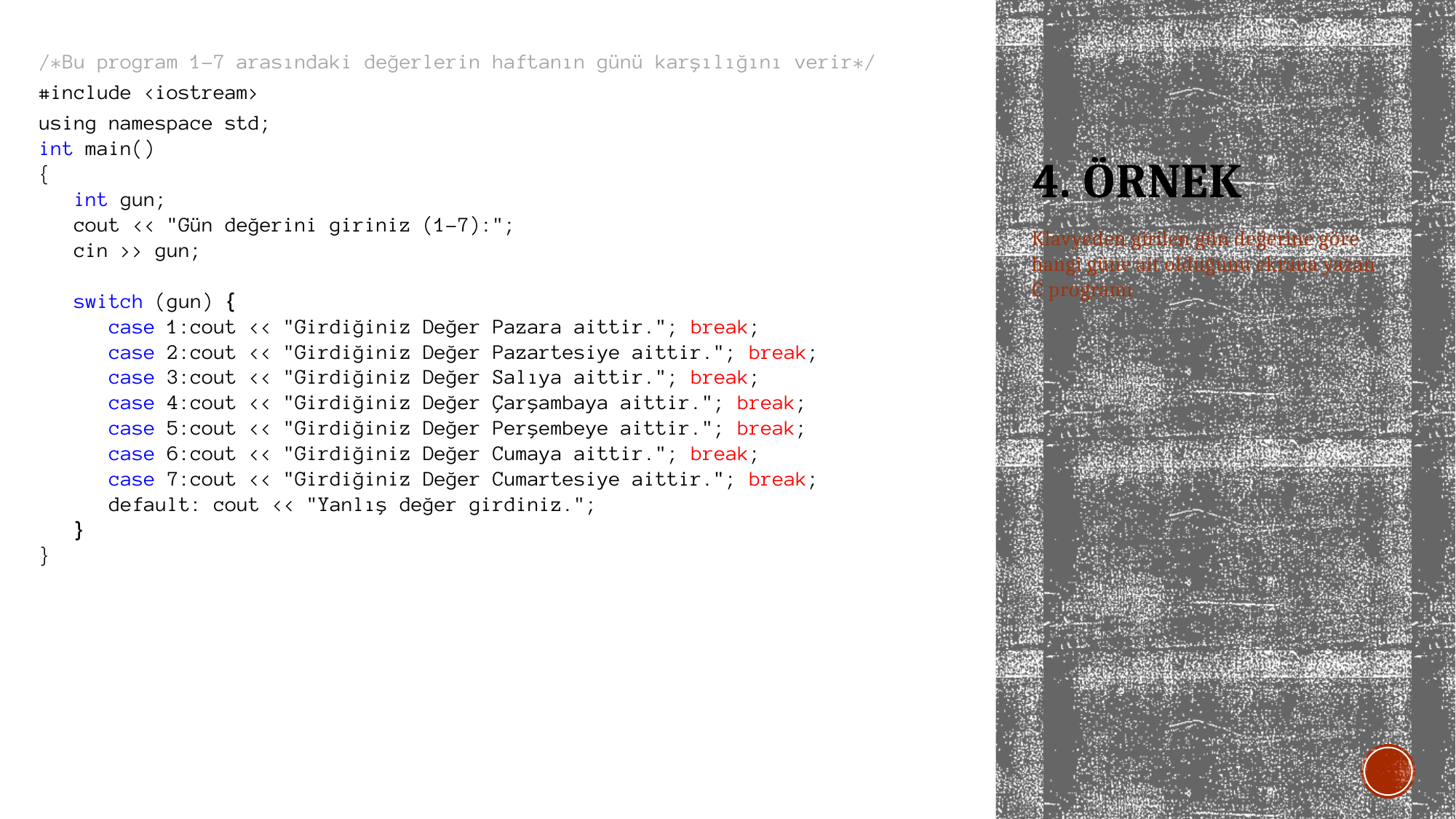

/*Bu program 1-7 arasındaki değerlerin haftanın günü karşılığını verir*/
#include <iostream>
using namespace std;
int main()
{
   int gun;
   cout << "Gün değerini giriniz (1-7):";
   cin >> gun;

   switch (gun) {
      case 1:cout << "Girdiğiniz Değer Pazara aittir."; break;
      case 2:cout << "Girdiğiniz Değer Pazartesiye aittir."; break;
      case 3:cout << "Girdiğiniz Değer Salıya aittir."; break;
      case 4:cout << "Girdiğiniz Değer Çarşambaya aittir."; break;
      case 5:cout << "Girdiğiniz Değer Perşembeye aittir."; break;
      case 6:cout << "Girdiğiniz Değer Cumaya aittir."; break;
      case 7:cout << "Girdiğiniz Değer Cumartesiye aittir."; break;
      default: cout << "Yanlış değer girdiniz.";
   }
}
# 4. ÖRNEK
Klavyeden girilen gün değerine göre hangi güne ait olduğunu ekrana yazan C programı